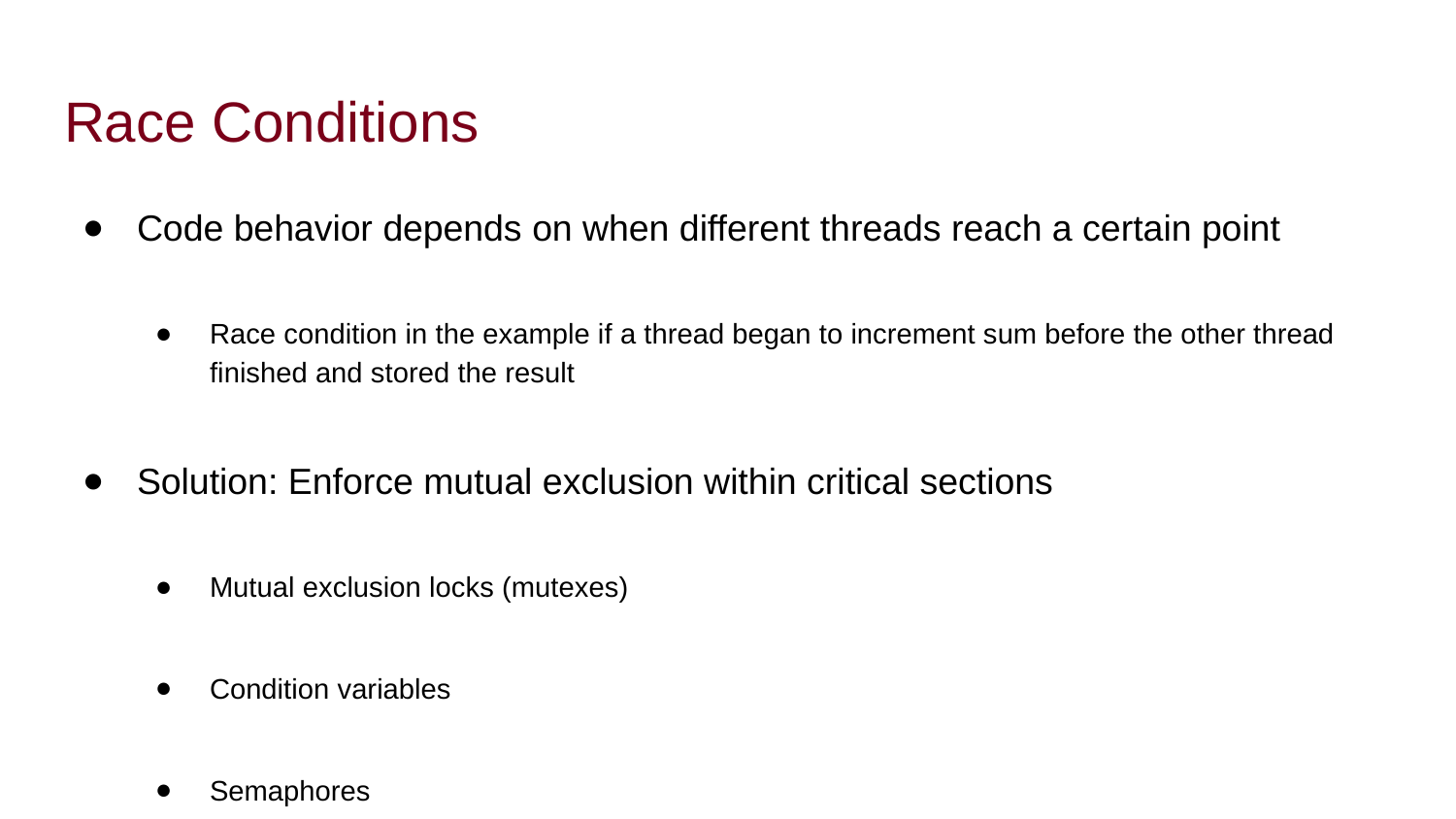

# Race Conditions
Code behavior depends on when different threads reach a certain point

Race condition in the example if a thread began to increment sum before the other thread finished and stored the result

Solution: Enforce mutual exclusion within critical sections

Mutual exclusion locks (mutexes)

Condition variables

Semaphores